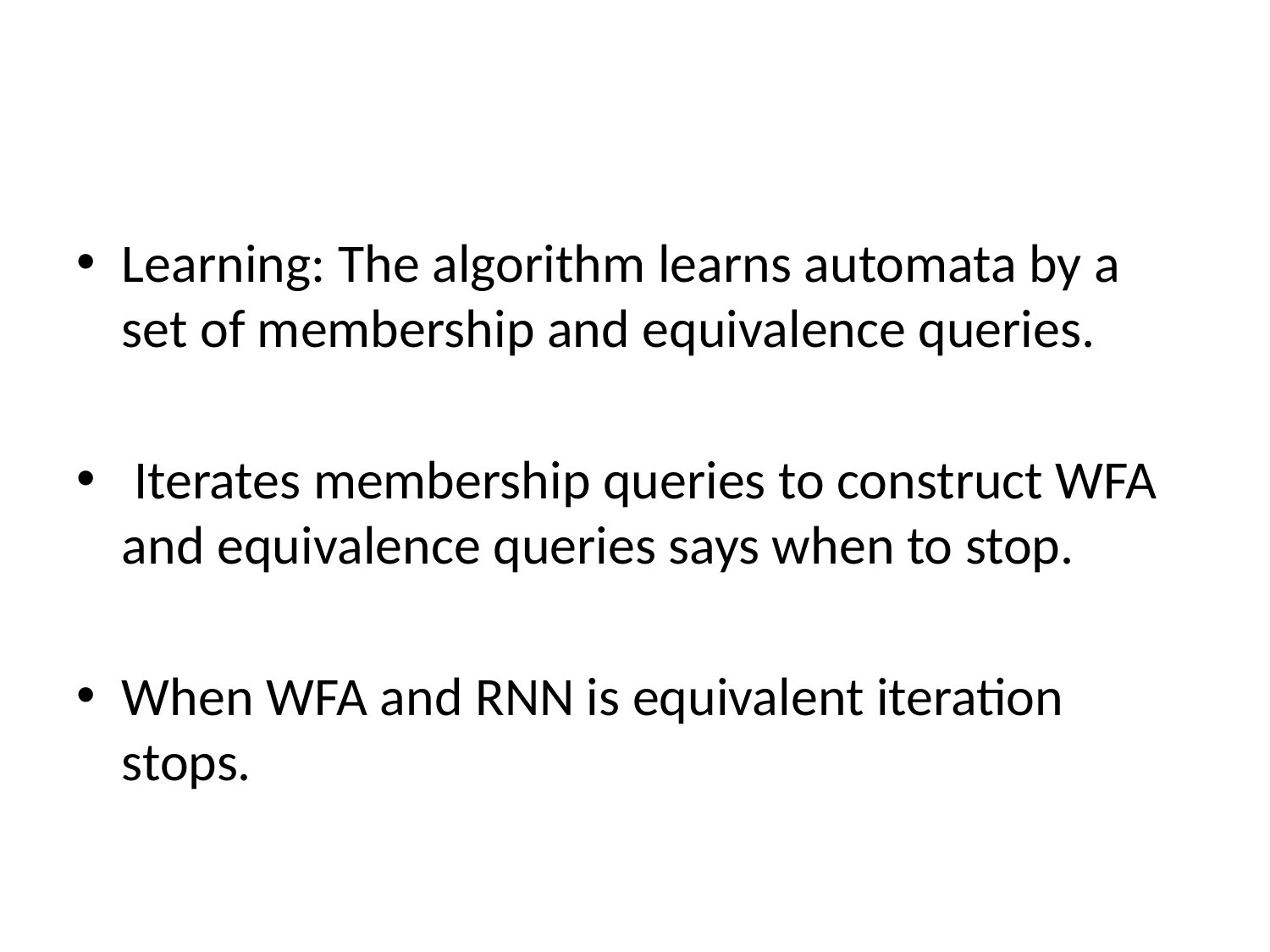

Learning: The algorithm learns automata by a set of membership and equivalence queries.

 Iterates membership queries to construct WFA and equivalence queries says when to stop.

When WFA and RNN is equivalent iteration stops.